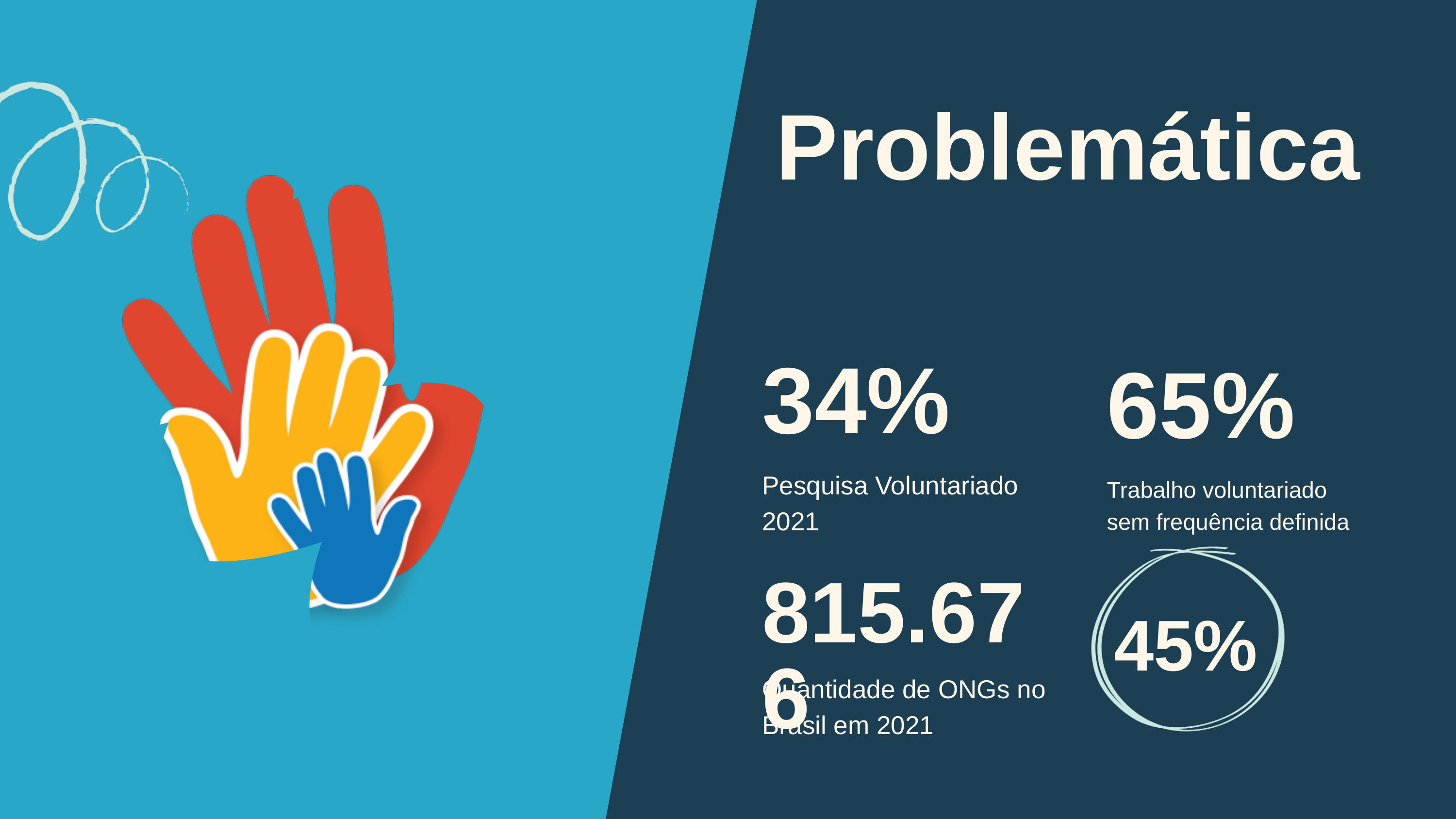

Problemática

34%
Pesquisa Voluntariado 2021
65%
Trabalho voluntariado sem frequência definida

815.676
Quantidade de ONGs no Brasil em 2021
45%